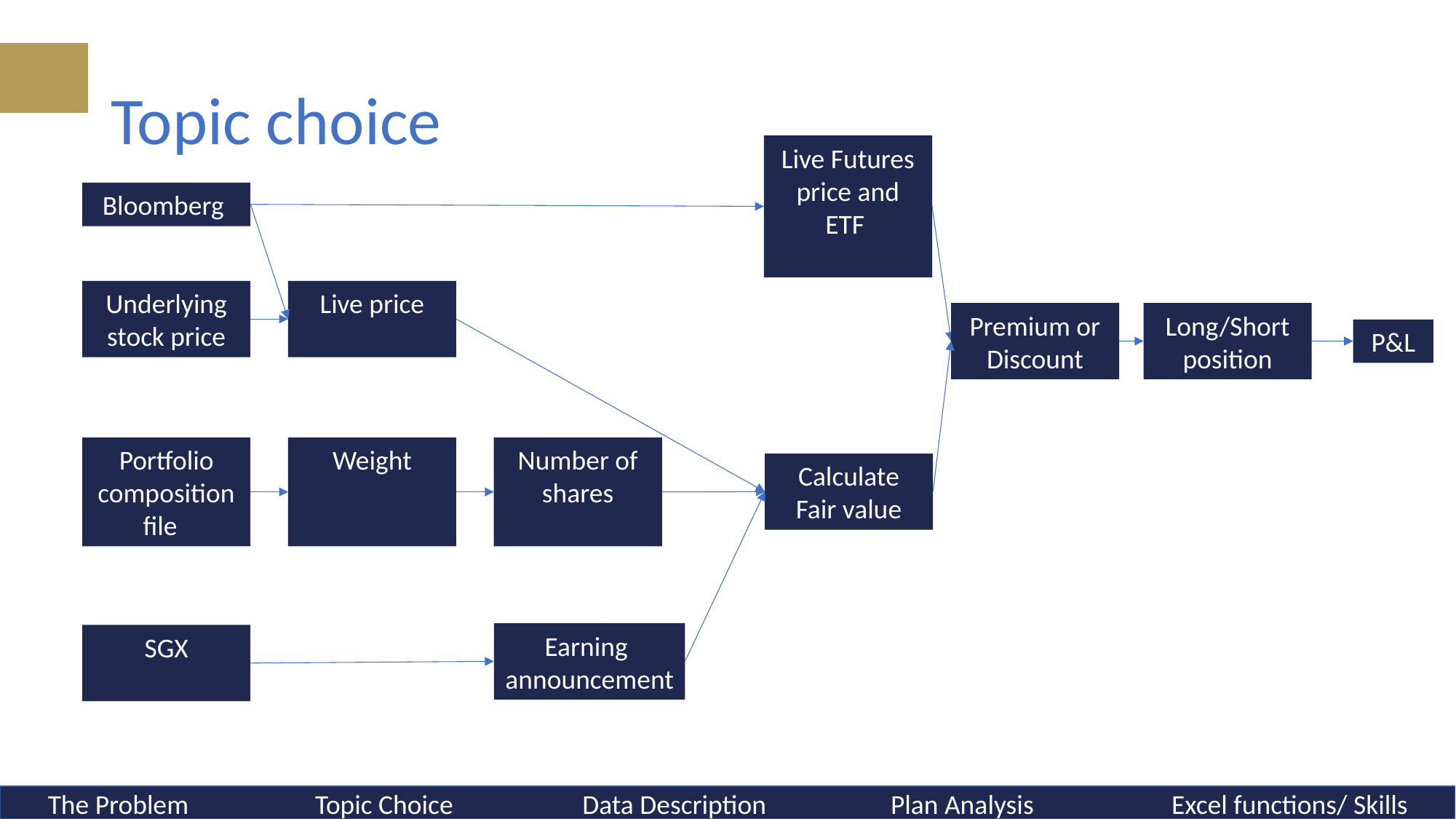

# Topic choice
Live Futures price and ETF

Bloomberg
Underlying stock price
Live price

Long/Short position
Premium or Discount
P&L
Portfolio composition file
Weight

Number of shares

Calculate Fair value
Earning
announcement
SGX